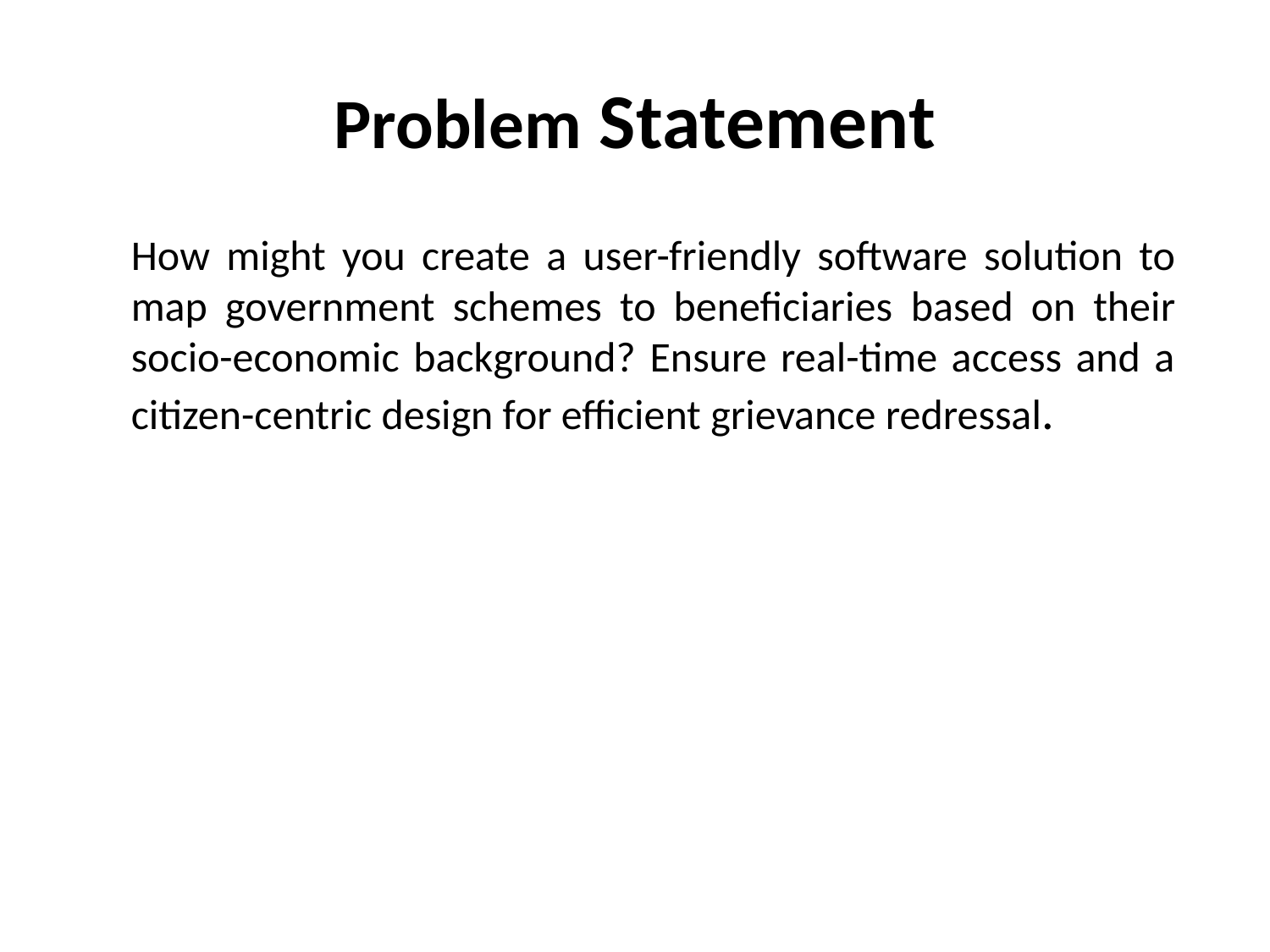

# Problem Statement
How might you create a user-friendly software solution to map government schemes to beneficiaries based on their socio-economic background? Ensure real-time access and a citizen-centric design for efficient grievance redressal.